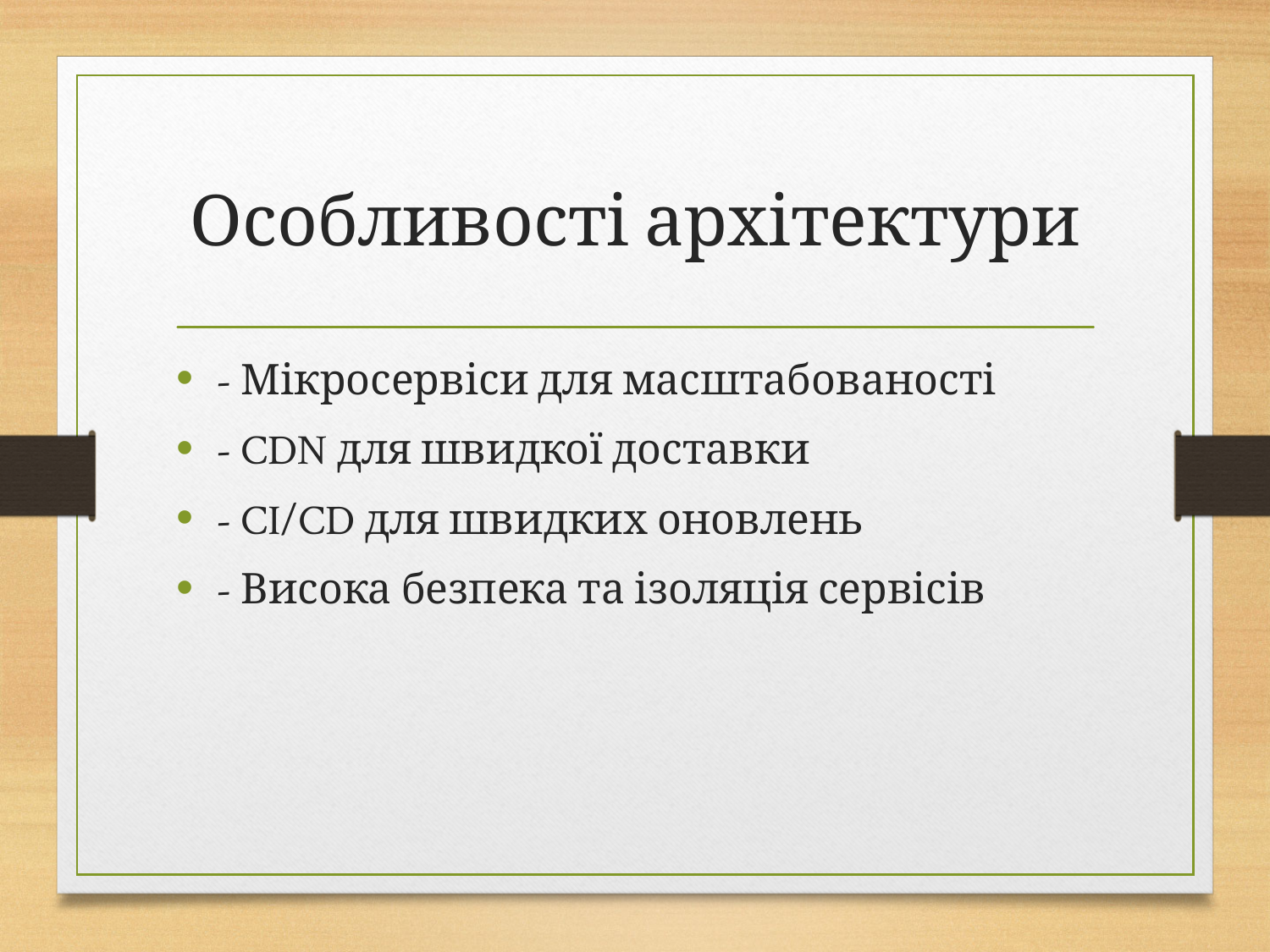

# Особливості архітектури
- Мікросервіси для масштабованості
- CDN для швидкої доставки
- CI/CD для швидких оновлень
- Висока безпека та ізоляція сервісів